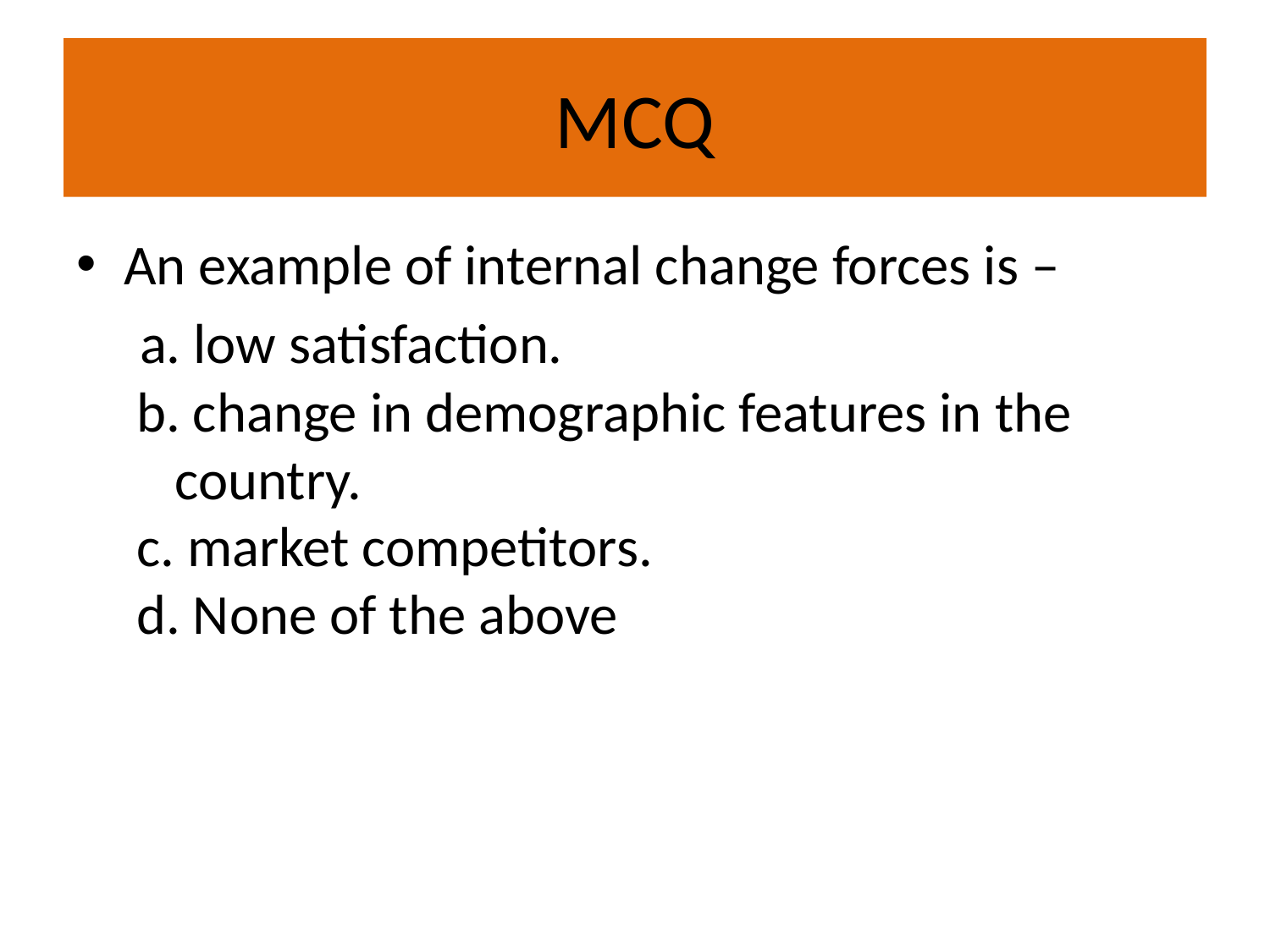

# MCQ
An example of internal change forces is –
     a. low satisfaction.
 b. change in demographic features in the              country.
 c. market competitors.
 d. None of the above